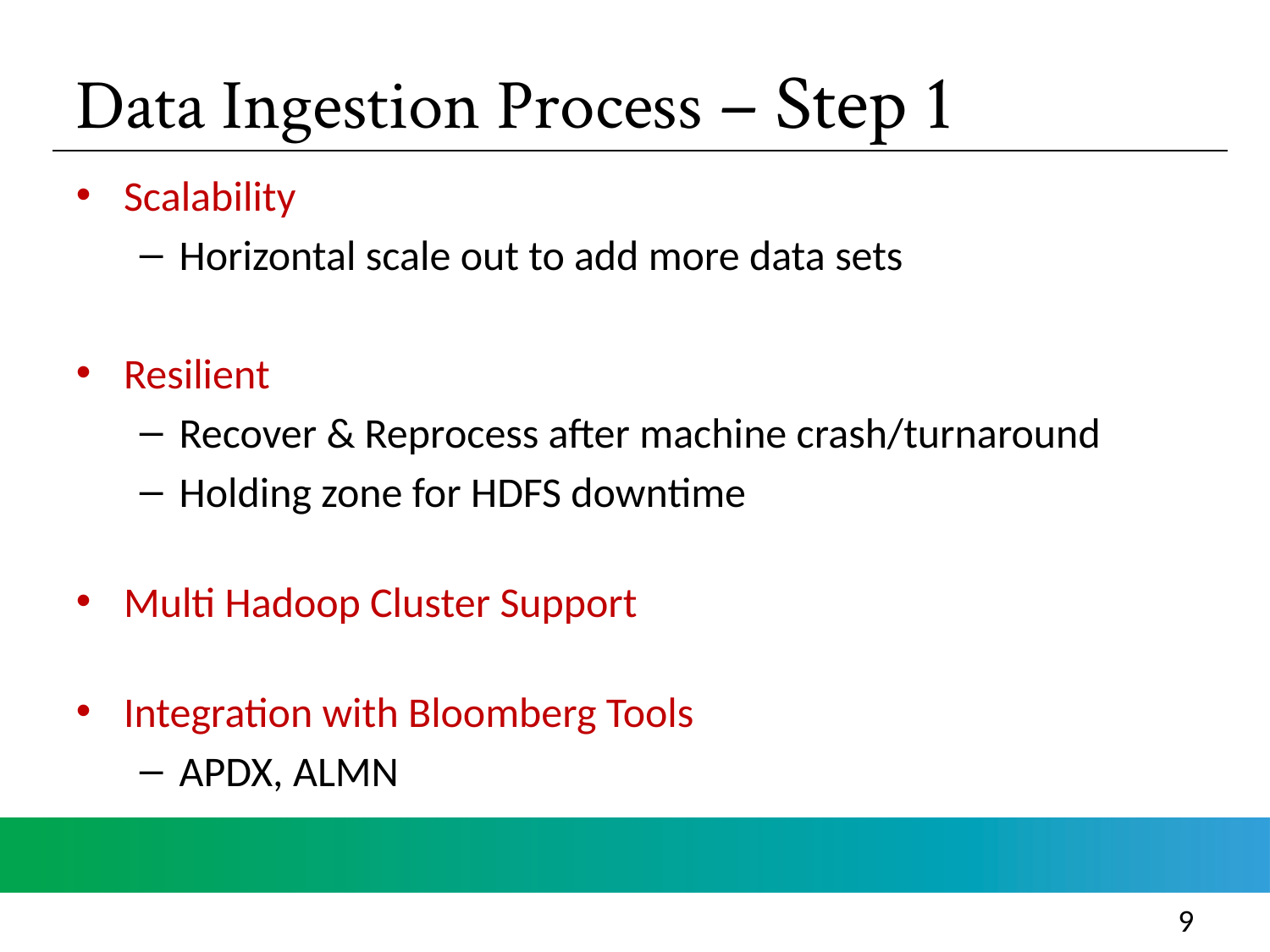

# Data Ingestion Process – Step 1
Scalability
Horizontal scale out to add more data sets

Resilient
Recover & Reprocess after machine crash/turnaround
Holding zone for HDFS downtime
Multi Hadoop Cluster Support
Integration with Bloomberg Tools
APDX, ALMN

9